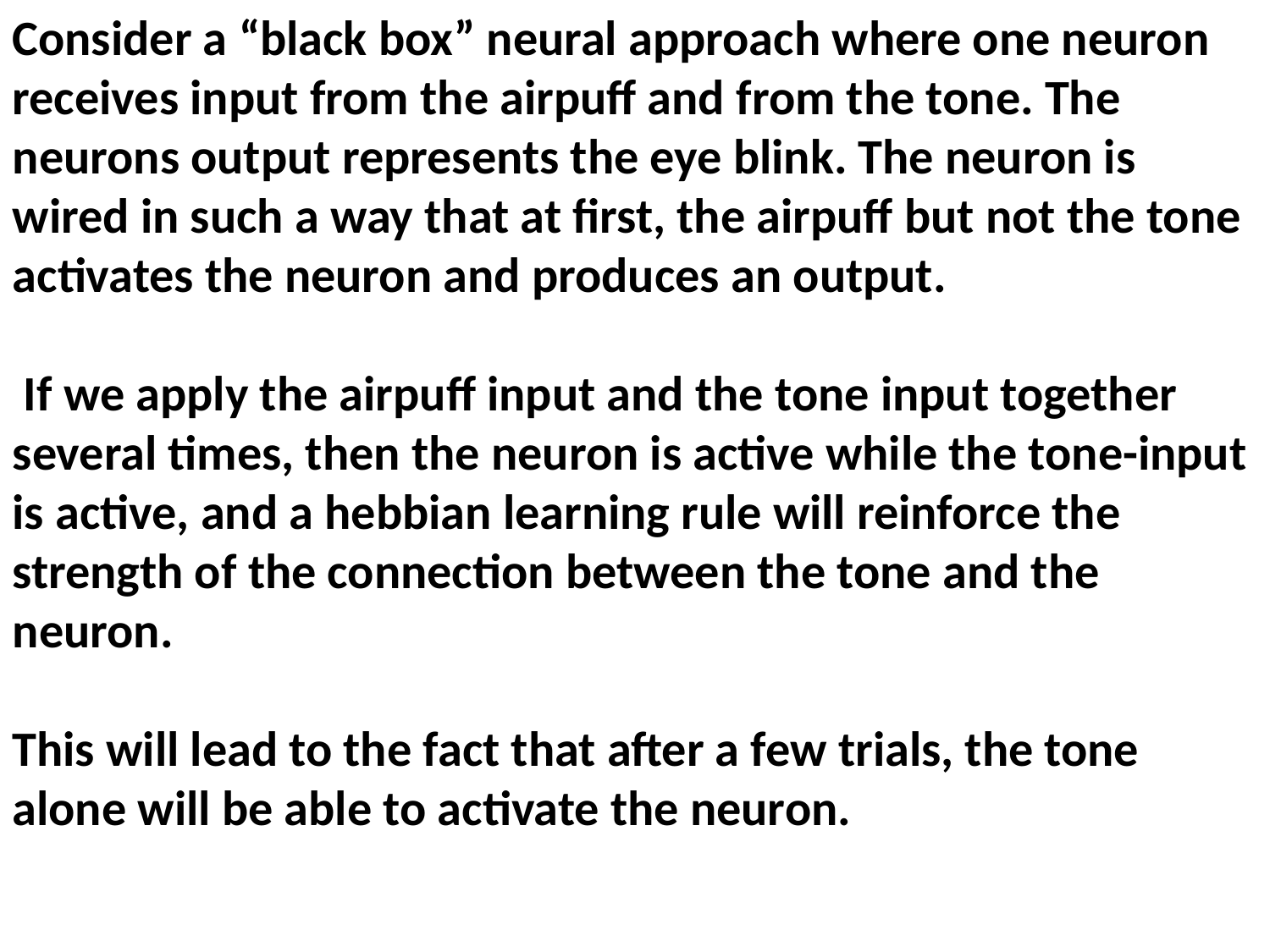

Consider a “black box” neural approach where one neuron receives input from the airpuff and from the tone. The neurons output represents the eye blink. The neuron is wired in such a way that at first, the airpuff but not the tone activates the neuron and produces an output.

 If we apply the airpuff input and the tone input together several times, then the neuron is active while the tone-input is active, and a hebbian learning rule will reinforce the strength of the connection between the tone and the neuron.

This will lead to the fact that after a few trials, the tone alone will be able to activate the neuron.